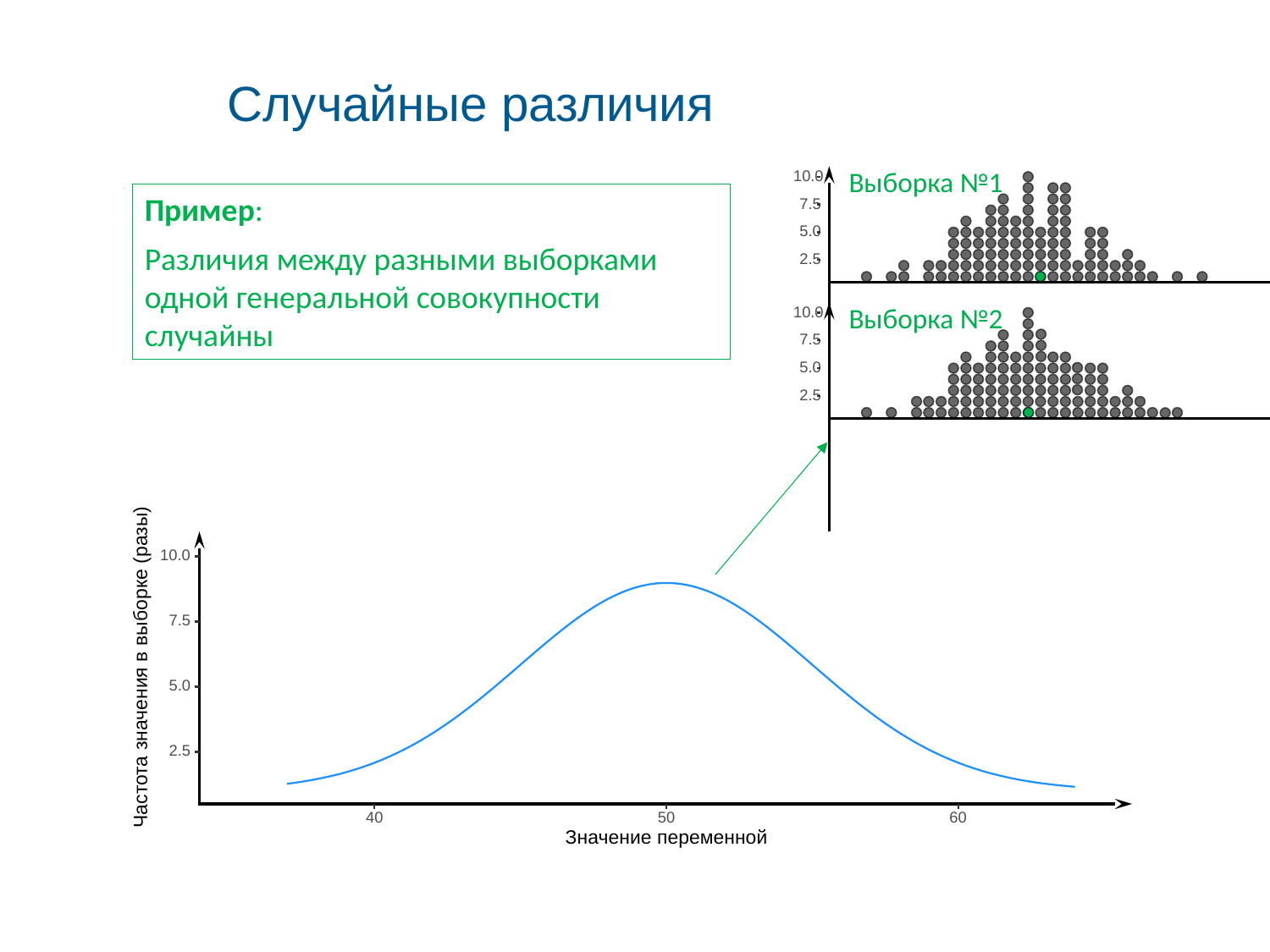

Случайные различия
Выборка №1

10.0

7.5

5.0

2.5

Выборка №2

10.0

7.5

5.0

2.5

Пример:
Различия между разными выборками одной генеральной совокупности случайны

10.0

7.5

Частота значения в выборке (разы)
5.0

2.5

40
50
60
Значение переменной